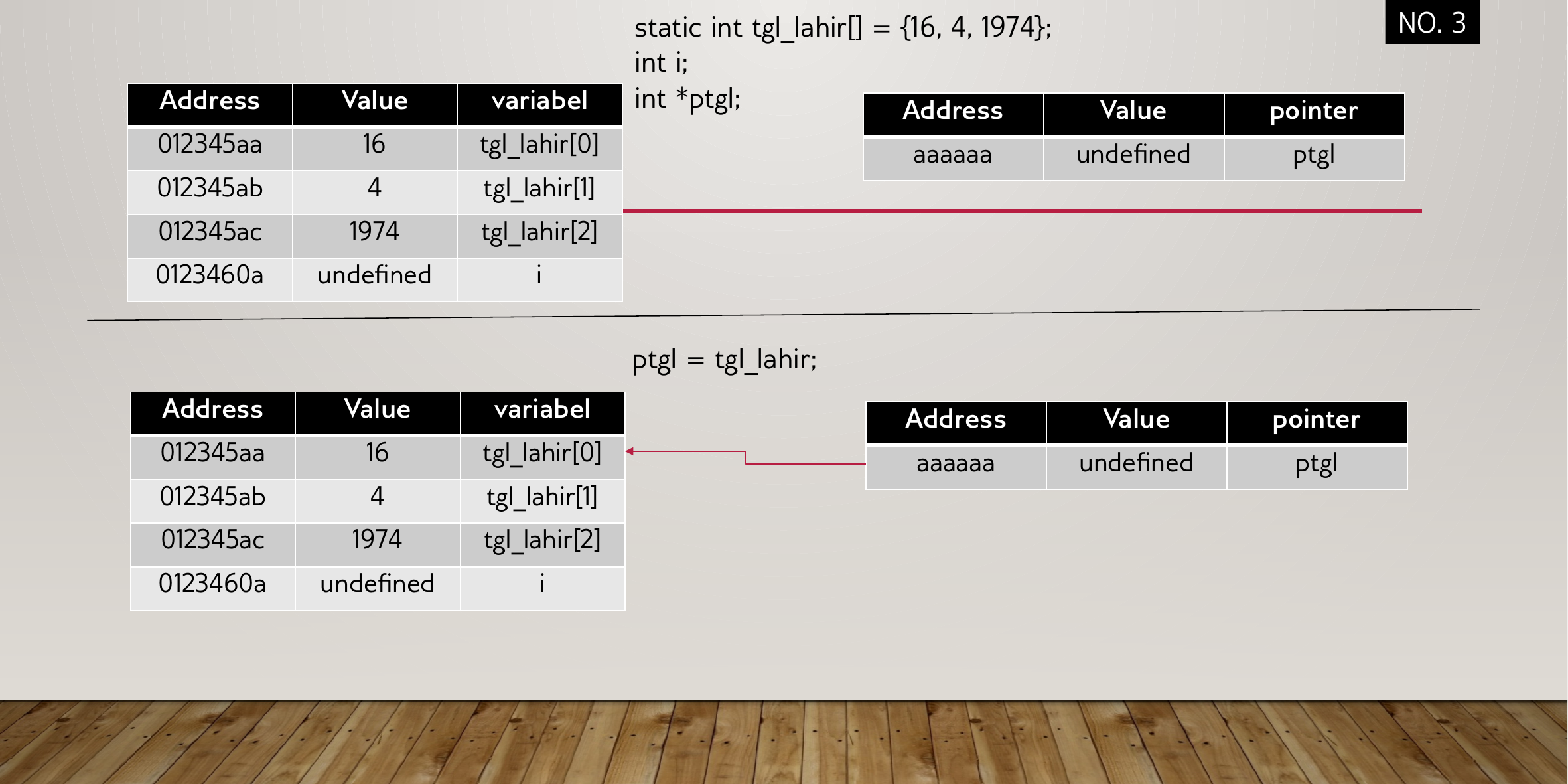

NO. 3
static int tgl_lahir[] = {16, 4, 1974};
int i;
int *ptgl;
| Address | Value | variabel |
| --- | --- | --- |
| 012345aa | 16 | tgl\_lahir[0] |
| 012345ab | 4 | tgl\_lahir[1] |
| 012345ac | 1974 | tgl\_lahir[2] |
| 0123460a | undefined | i |
| Address | Value | pointer |
| --- | --- | --- |
| aaaaaa | undefined | ptgl |
ptgl = tgl_lahir;
| Address | Value | variabel |
| --- | --- | --- |
| 012345aa | 16 | tgl\_lahir[0] |
| 012345ab | 4 | tgl\_lahir[1] |
| 012345ac | 1974 | tgl\_lahir[2] |
| 0123460a | undefined | i |
| Address | Value | pointer |
| --- | --- | --- |
| aaaaaa | undefined | ptgl |